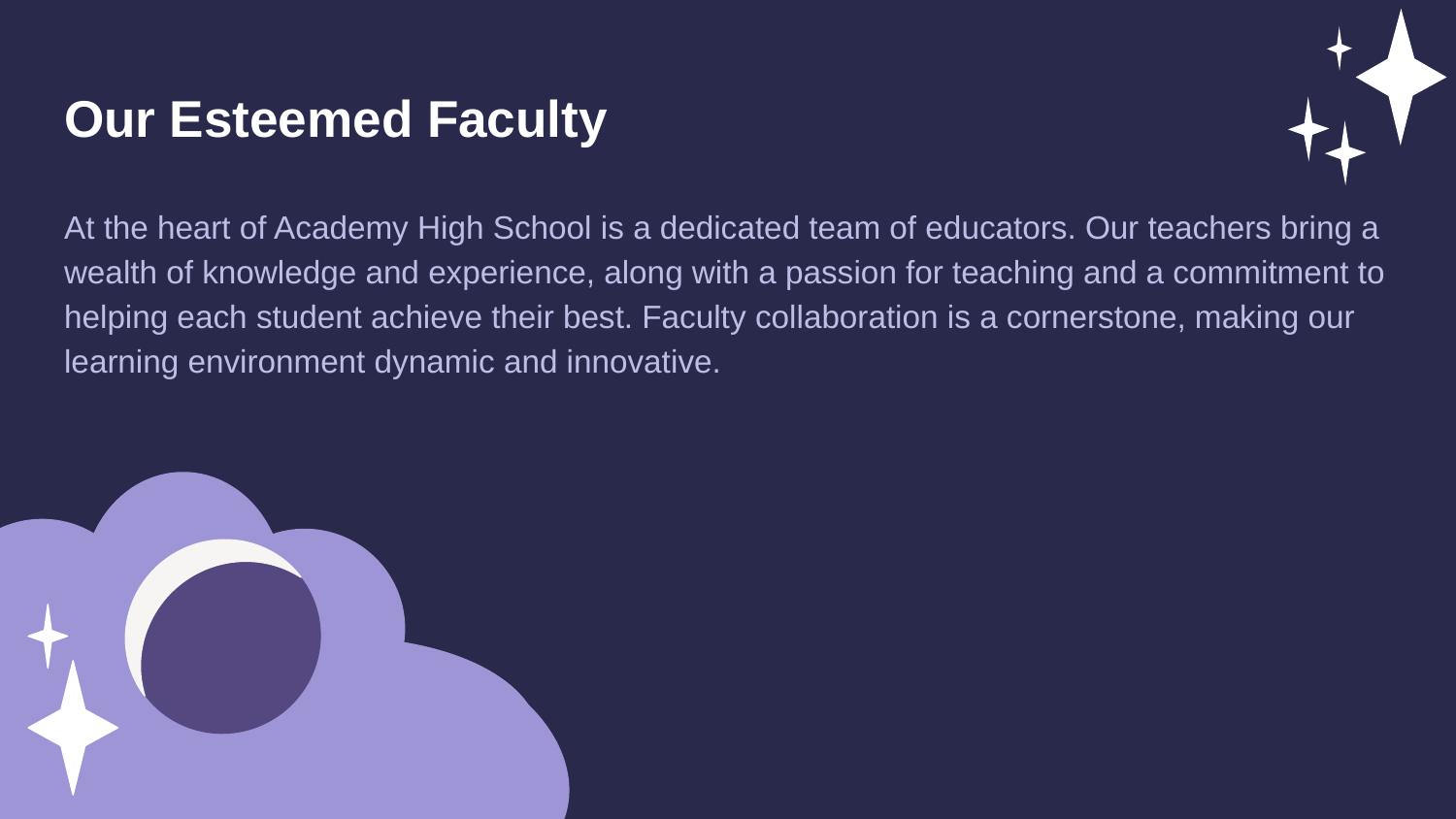

Our Esteemed Faculty
At the heart of Academy High School is a dedicated team of educators. Our teachers bring a wealth of knowledge and experience, along with a passion for teaching and a commitment to helping each student achieve their best. Faculty collaboration is a cornerstone, making our learning environment dynamic and innovative.